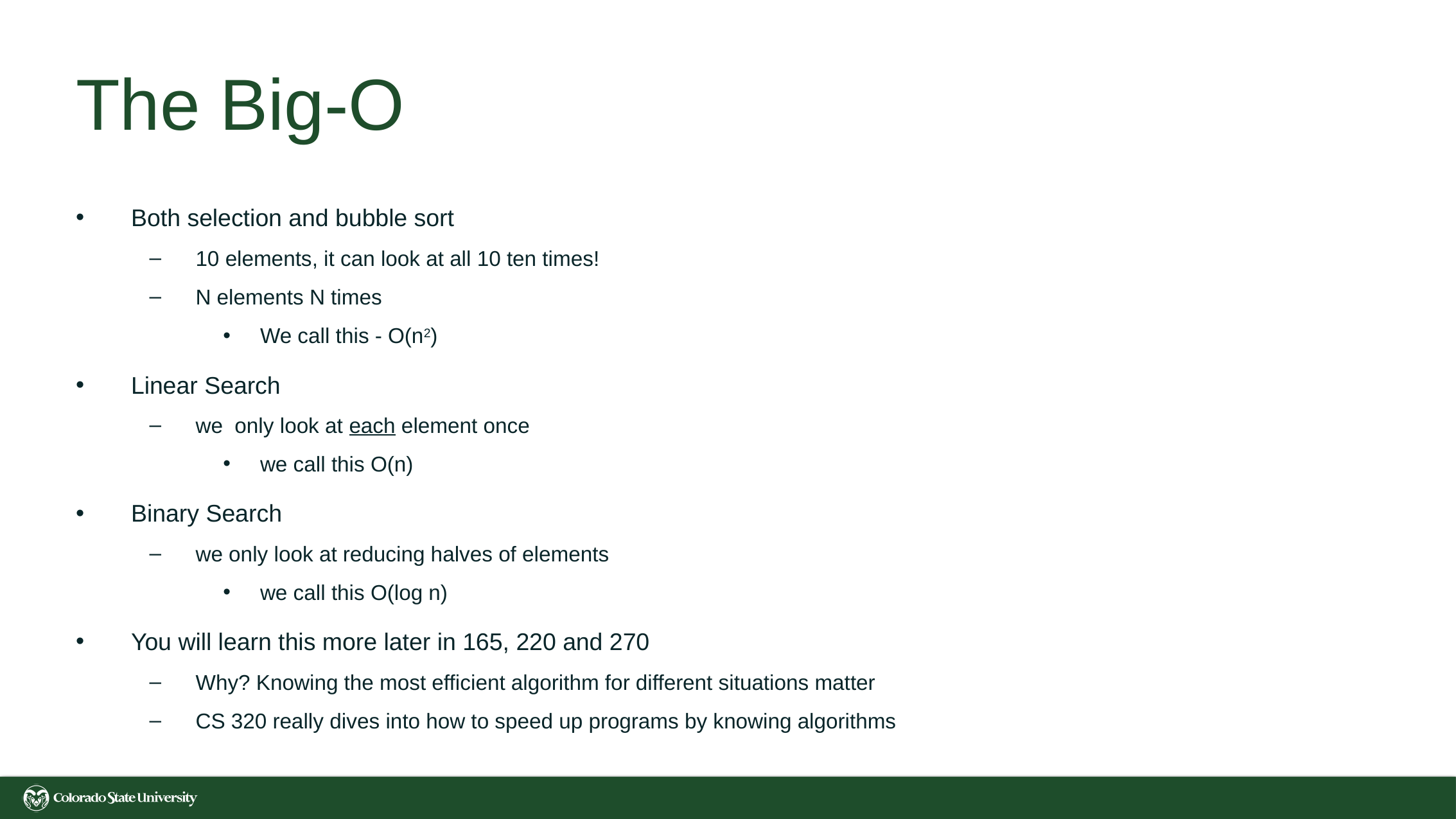

# The Big-O
Both selection and bubble sort
10 elements, it can look at all 10 ten times!
N elements N times
We call this - O(n2)
Linear Search
we  only look at each element once
we call this O(n)
Binary Search
we only look at reducing halves of elements
we call this O(log n)
You will learn this more later in 165, 220 and 270
Why? Knowing the most efficient algorithm for different situations matter
CS 320 really dives into how to speed up programs by knowing algorithms